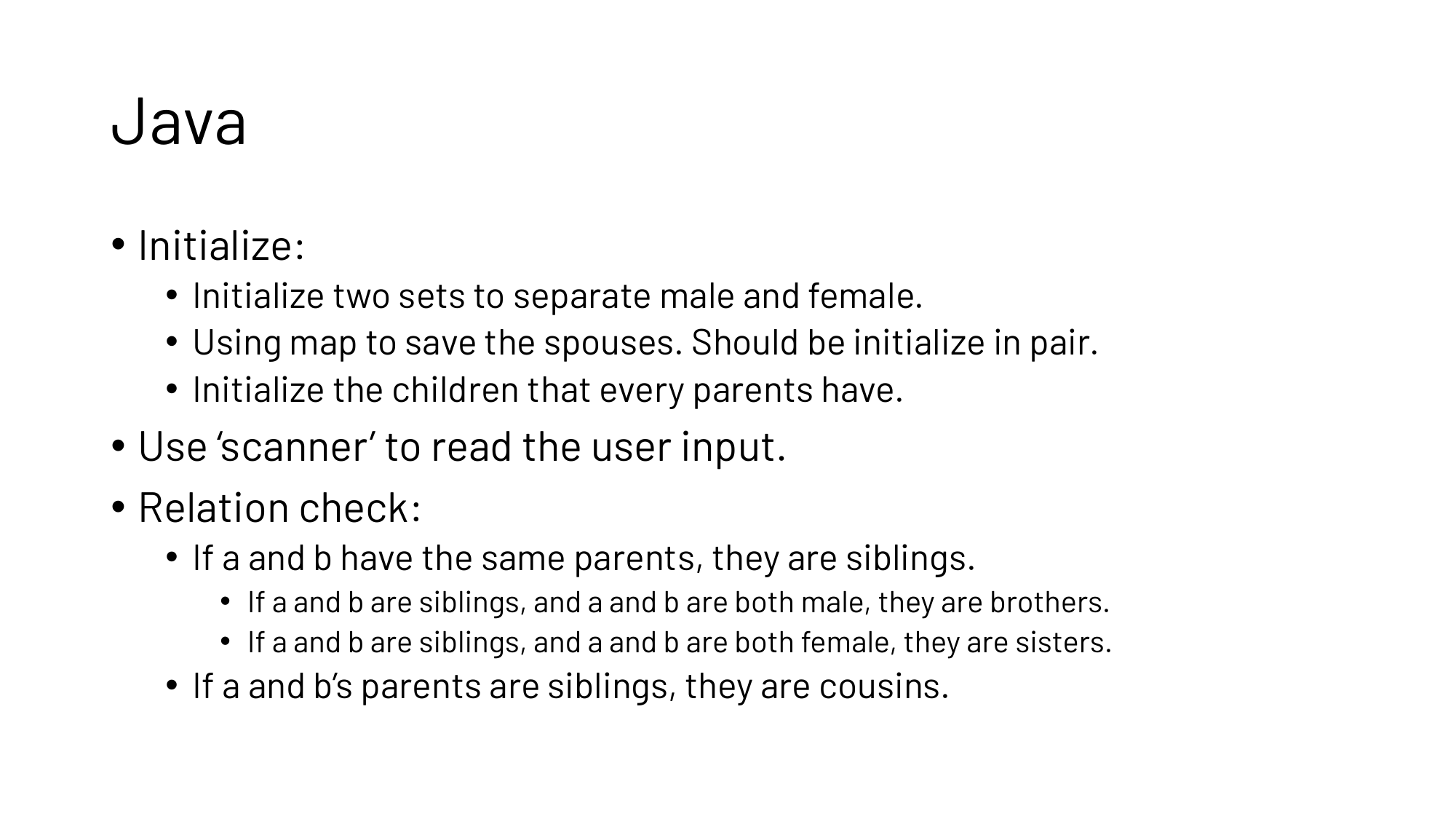

# Java
Initialize:
Initialize two sets to separate male and female.
Using map to save the spouses. Should be initialize in pair.
Initialize the children that every parents have.
Use ‘scanner’ to read the user input.
Relation check:
If a and b have the same parents, they are siblings.
If a and b are siblings, and a and b are both male, they are brothers.
If a and b are siblings, and a and b are both female, they are sisters.
If a and b’s parents are siblings, they are cousins.